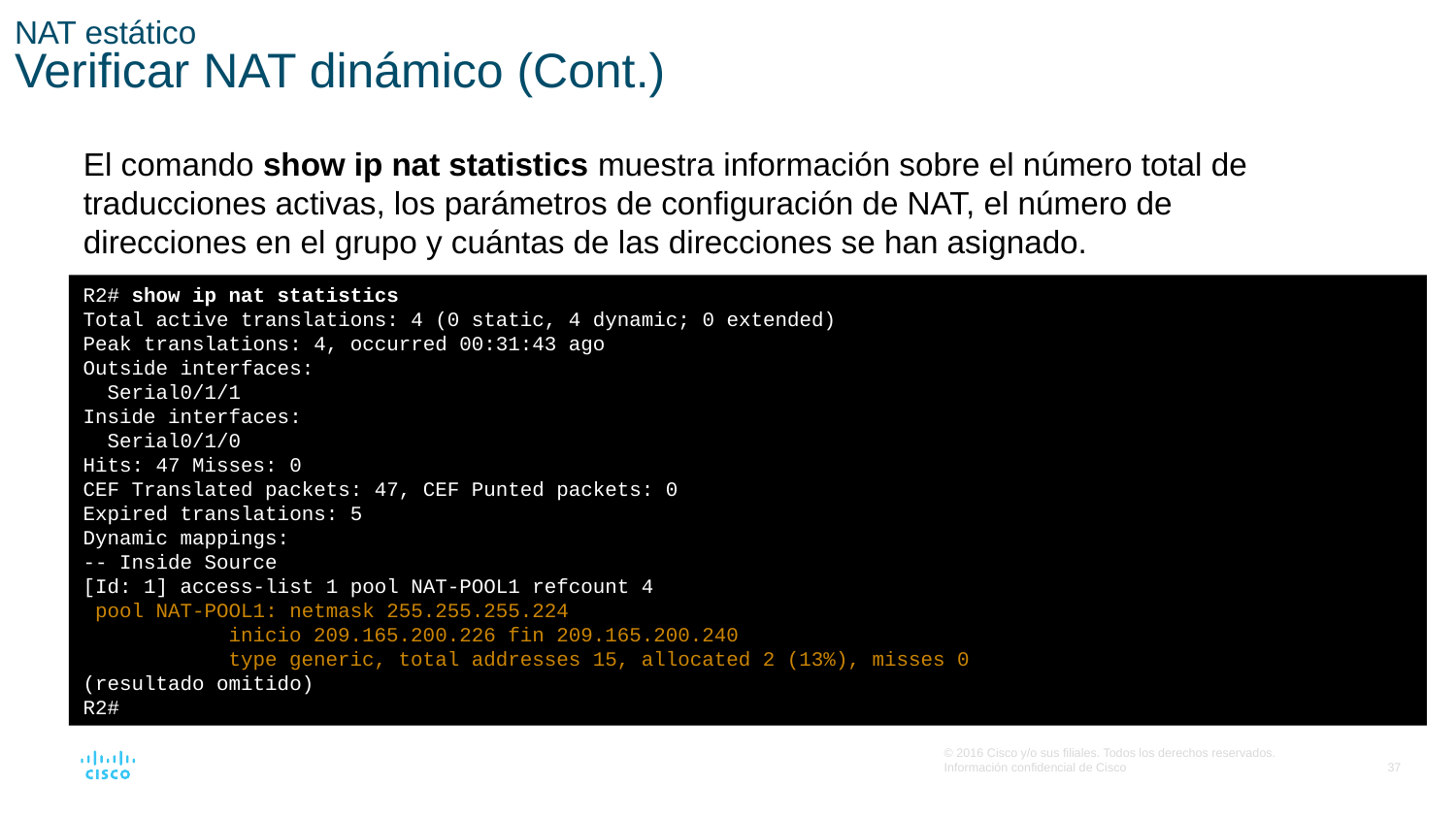

# NAT estático Verificar NAT dinámico (Cont.)
El comando show ip nat statistics muestra información sobre el número total de traducciones activas, los parámetros de configuración de NAT, el número de direcciones en el grupo y cuántas de las direcciones se han asignado.
R2# show ip nat statistics
Total active translations: 4 (0 static, 4 dynamic; 0 extended)
Peak translations: 4, occurred 00:31:43 ago
Outside interfaces:
  Serial0/1/1
Inside interfaces:
  Serial0/1/0
Hits: 47 Misses: 0
CEF Translated packets: 47, CEF Punted packets: 0
Expired translations: 5
Dynamic mappings:
-- Inside Source
[Id: 1] access-list 1 pool NAT-POOL1 refcount 4
 pool NAT-POOL1: netmask 255.255.255.224
	inicio 209.165.200.226 fin 209.165.200.240
	type generic, total addresses 15, allocated 2 (13%), misses 0
(resultado omitido)
R2#